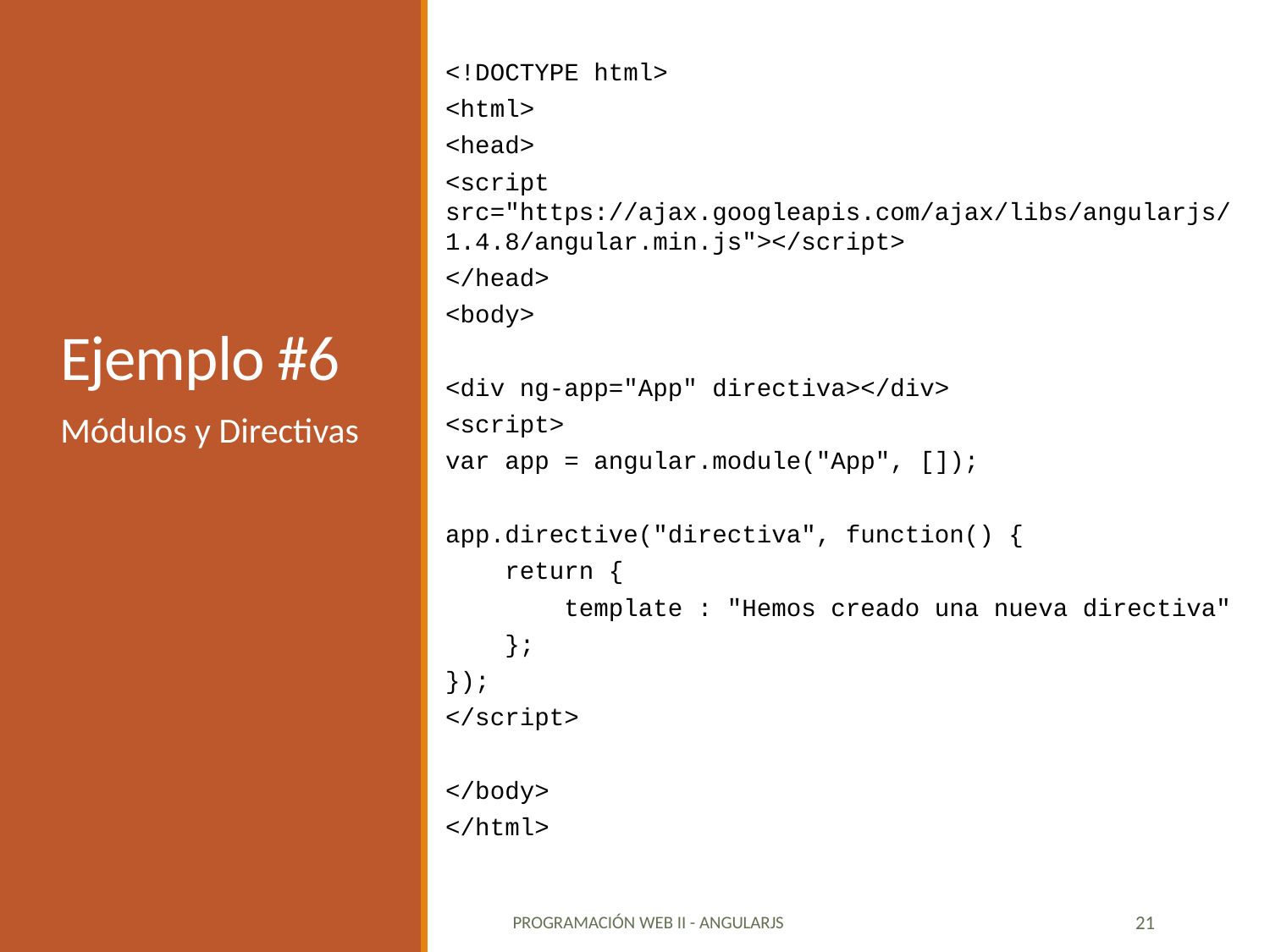

<!DOCTYPE html>
<html>
<head>
<script src="https://ajax.googleapis.com/ajax/libs/angularjs/1.4.8/angular.min.js"></script>
</head>
<body>

<div ng-app="App" directiva></div>
<script>
var app = angular.module("App", []);

app.directive("directiva", function() {
    return {
        template : "Hemos creado una nueva directiva"
    };
});
</script>

</body>
</html>
# Ejemplo #6
Módulos y Directivas
Programación Web II - angularjs
21